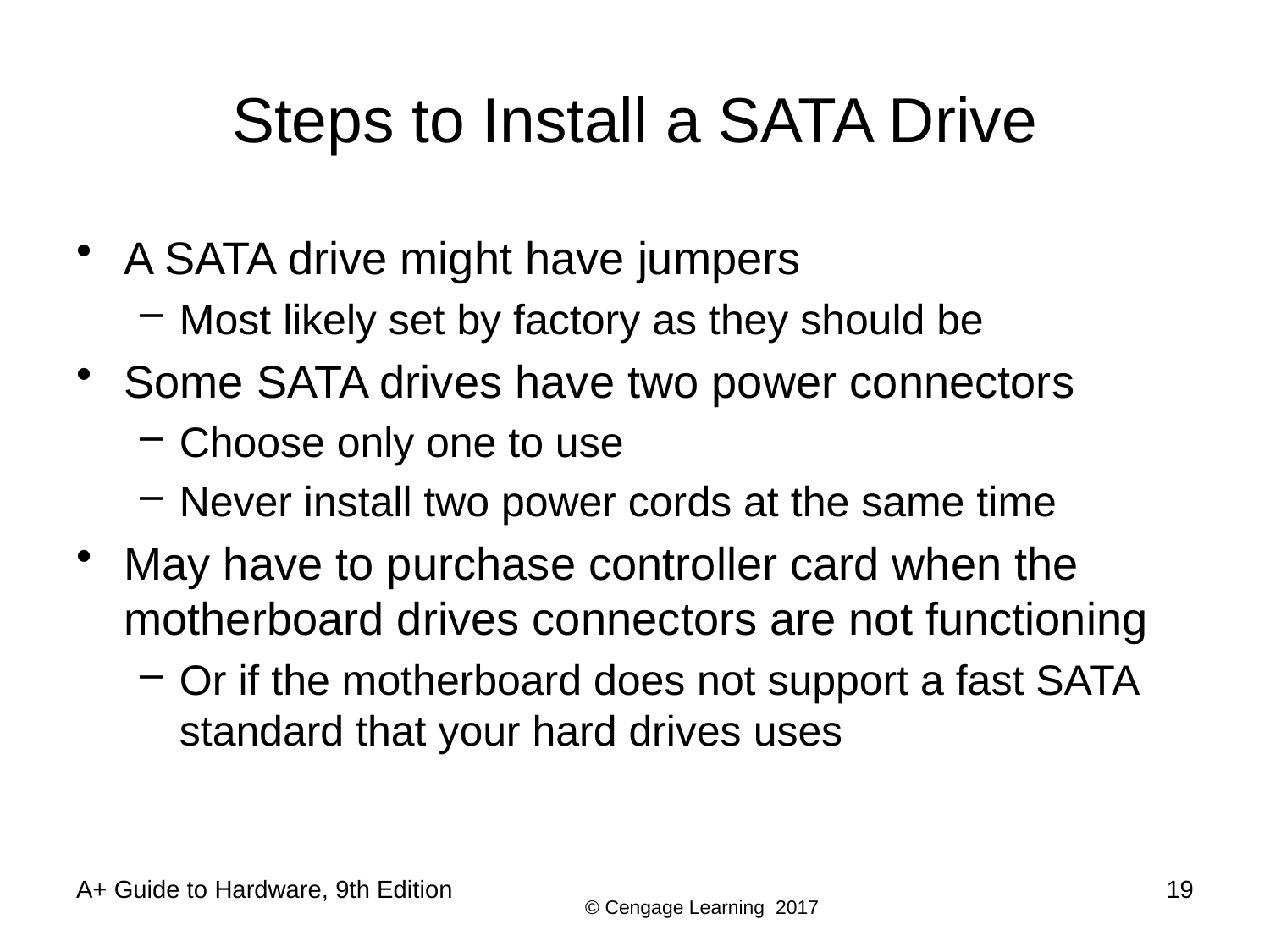

# Steps to Install a SATA Drive
A SATA drive might have jumpers
Most likely set by factory as they should be
Some SATA drives have two power connectors
Choose only one to use
Never install two power cords at the same time
May have to purchase controller card when the motherboard drives connectors are not functioning
Or if the motherboard does not support a fast SATA standard that your hard drives uses
A+ Guide to Hardware, 9th Edition
19